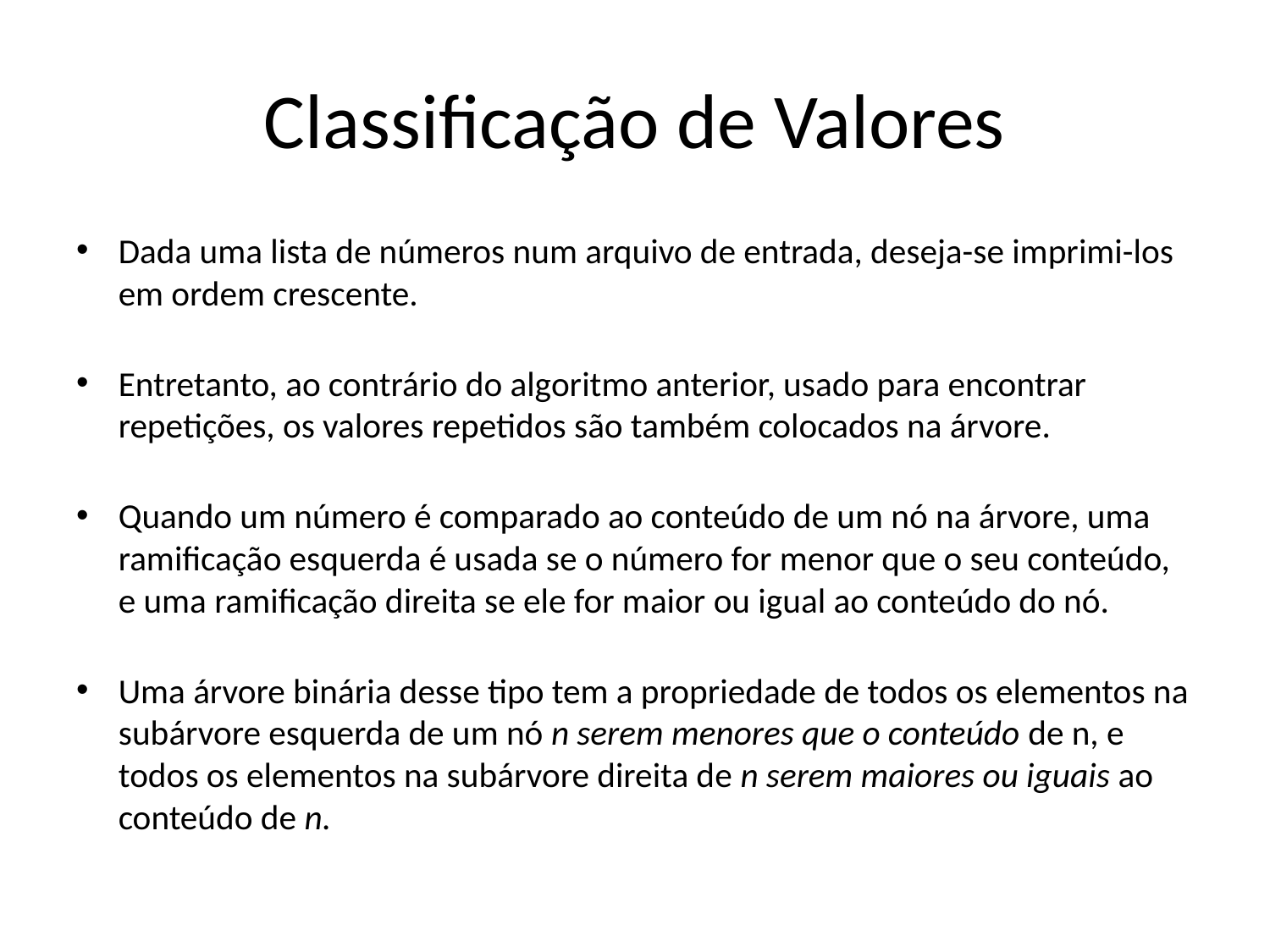

# Classificação de Valores
Dada uma lista de números num arquivo de entrada, deseja-se imprimi-los em ordem crescente.

Entretanto, ao contrário do algoritmo anterior, usado para encontrar repetições, os valores repetidos são também colocados na árvore.

Quando um número é comparado ao conteúdo de um nó na árvore, uma ramificação esquerda é usada se o número for menor que o seu conteúdo, e uma ramificação direita se ele for maior ou igual ao conteúdo do nó.

Uma árvore binária desse tipo tem a propriedade de todos os elementos na subárvore esquerda de um nó n serem menores que o conteúdo de n, e todos os elementos na subárvore direita de n serem maiores ou iguais ao conteúdo de n.